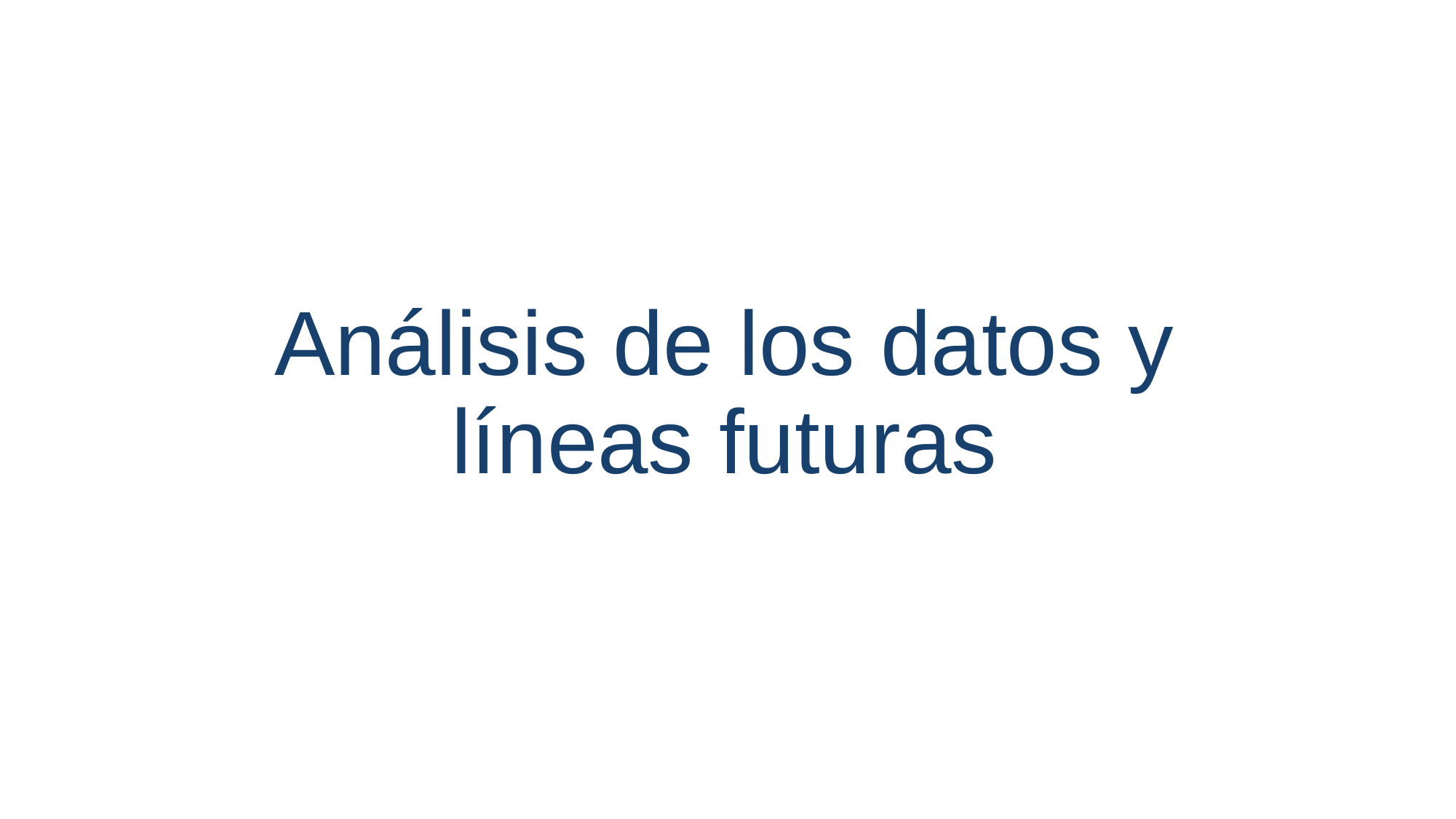

# Análisis de los datos y líneas futuras